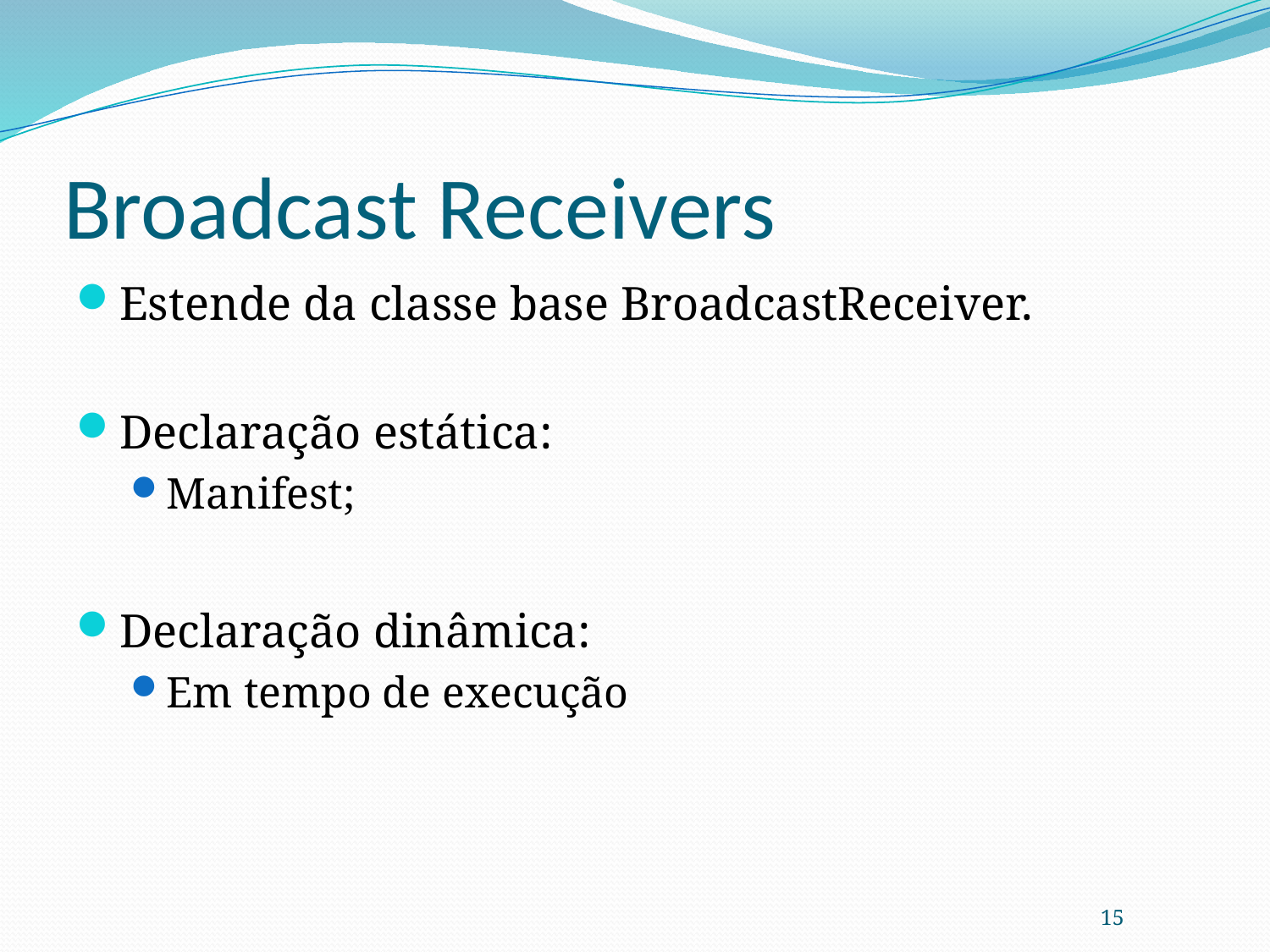

# Broadcast Receivers
Estende da classe base BroadcastReceiver.

Declaração estática:
Manifest;

Declaração dinâmica:
Em tempo de execução

15